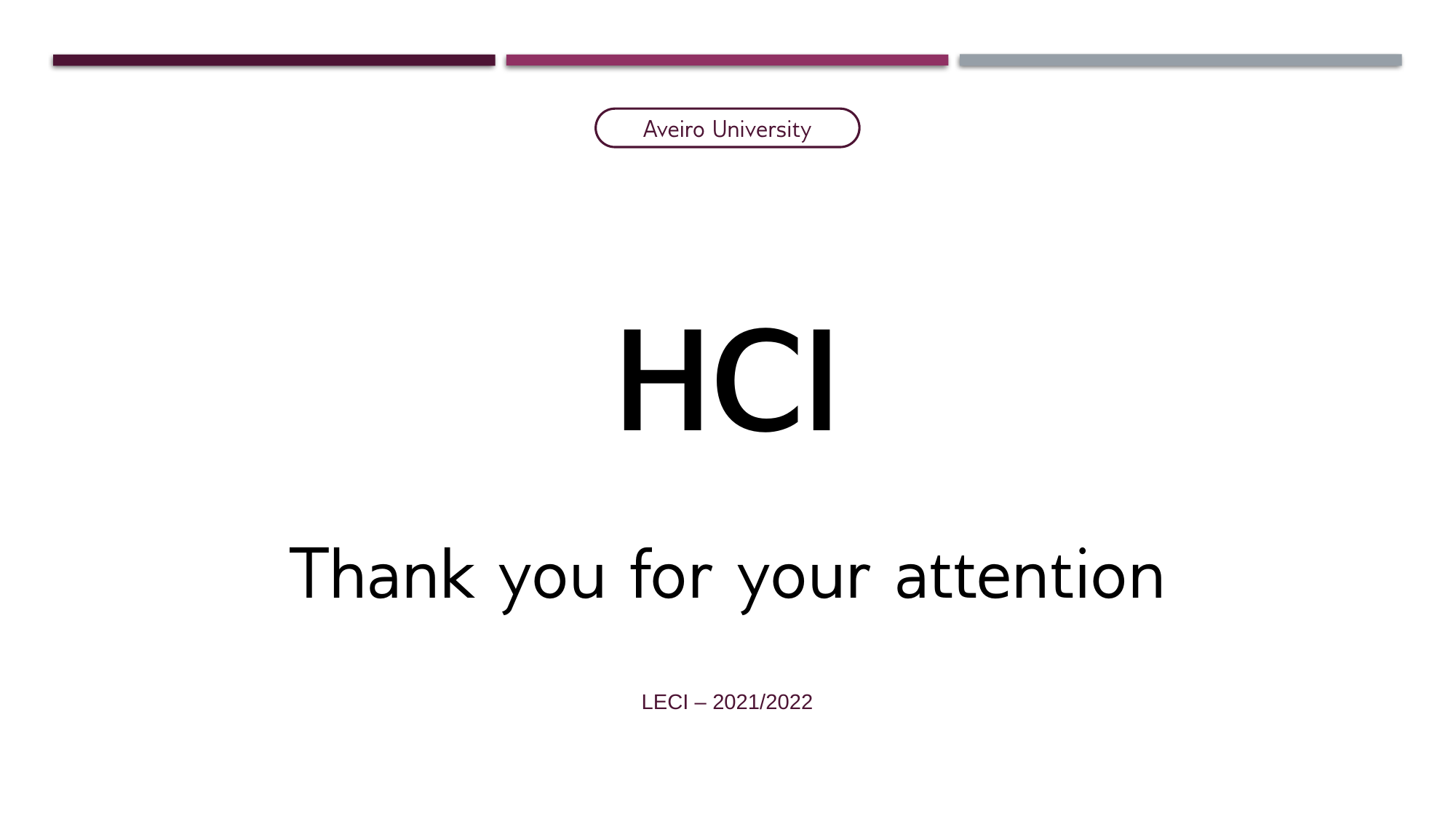

Aveiro University
HCI
Thank you for your attention
LECI – 2021/2022